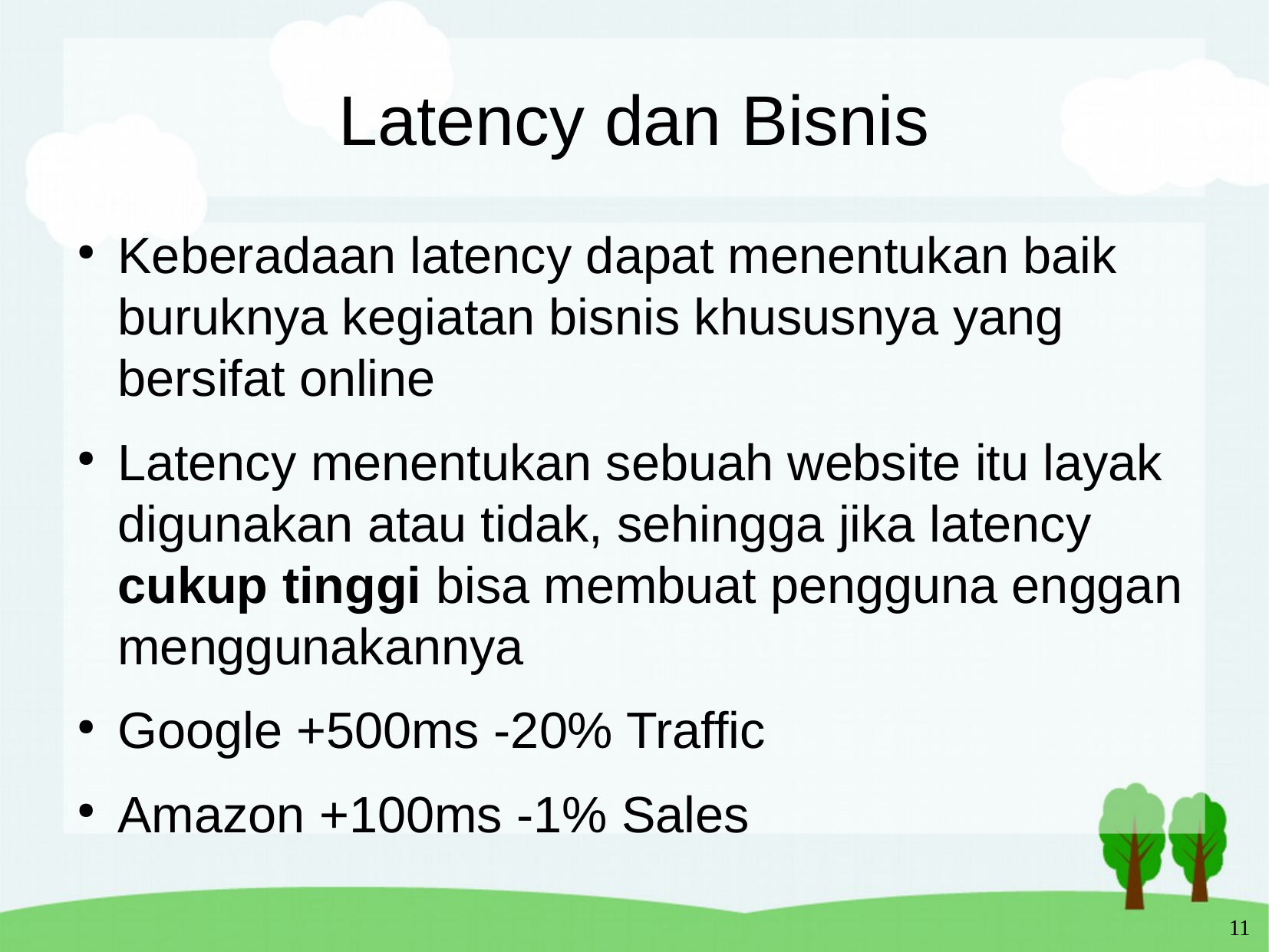

Latency dan Bisnis
Keberadaan latency dapat menentukan baik buruknya kegiatan bisnis khususnya yang bersifat online
Latency menentukan sebuah website itu layak digunakan atau tidak, sehingga jika latency cukup tinggi bisa membuat pengguna enggan menggunakannya
Google +500ms -20% Traffic
Amazon +100ms -1% Sales
11